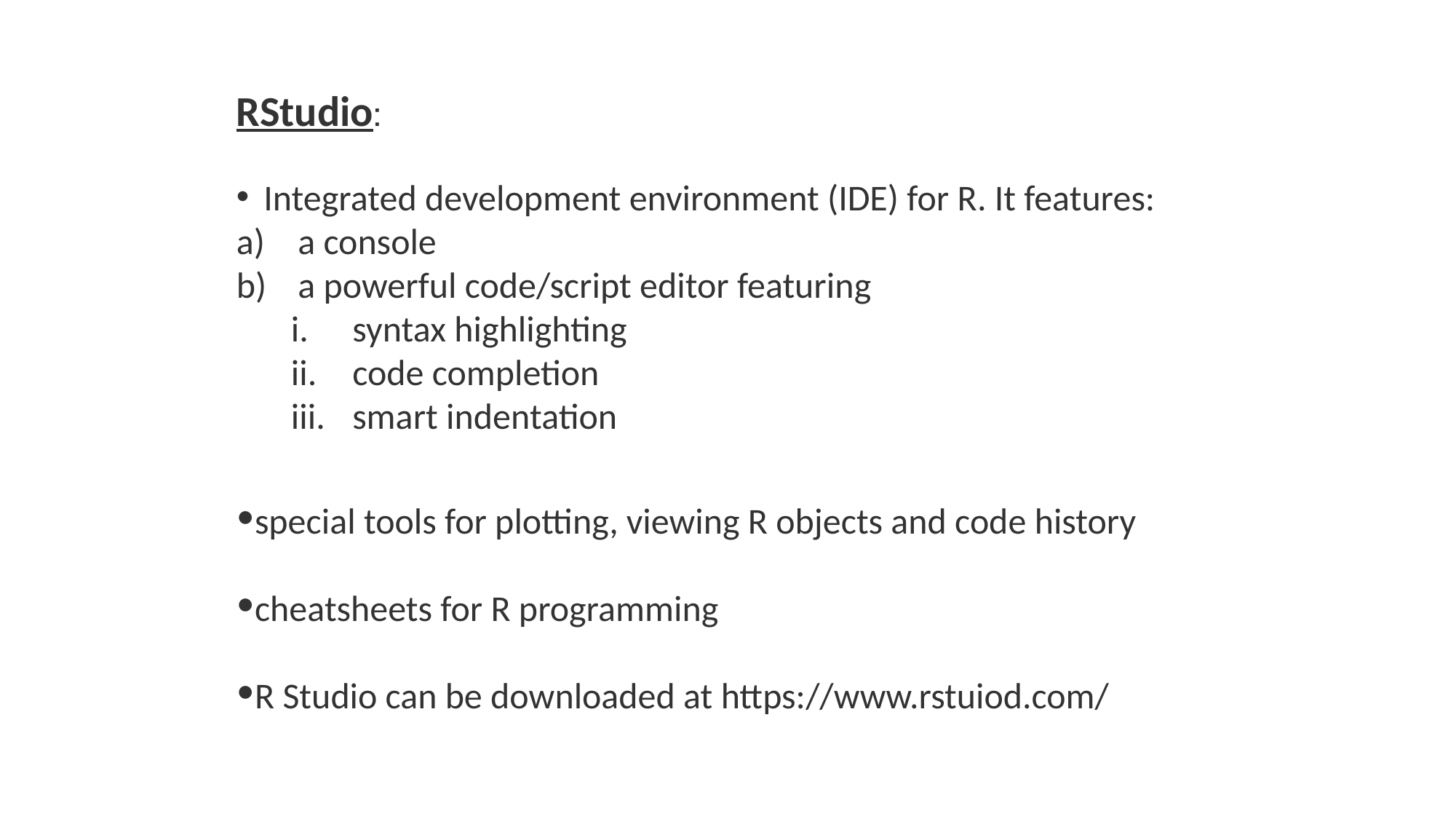

RStudio:

Integrated development environment (IDE) for R. It features:
a console
a powerful code/script editor featuring
syntax highlighting
code completion
smart indentation

special tools for plotting, viewing R objects and code history

cheatsheets for R programming

R Studio can be downloaded at https://www.rstuiod.com/